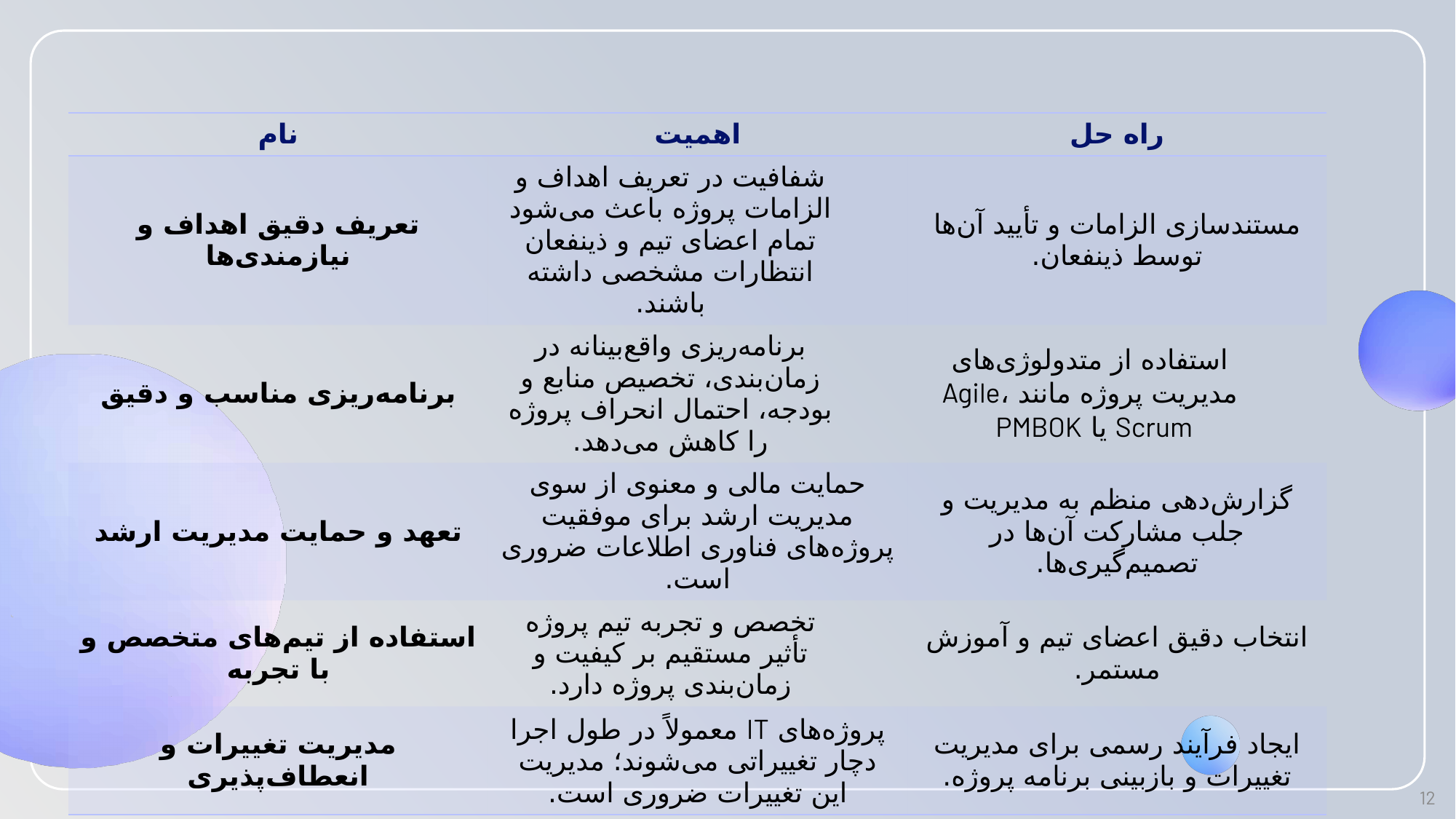

| نام | اهمیت | راه حل |
| --- | --- | --- |
| تعریف دقیق اهداف و نیازمندی‌ها | شفافیت در تعریف اهداف و الزامات پروژه باعث می‌شود تمام اعضای تیم و ذینفعان انتظارات مشخصی داشته باشند. | مستندسازی الزامات و تأیید آن‌ها توسط ذینفعان. |
| برنامه‌ریزی مناسب و دقیق | برنامه‌ریزی واقع‌بینانه در زمان‌بندی، تخصیص منابع و بودجه، احتمال انحراف پروژه را کاهش می‌دهد. | استفاده از متدولوژی‌های مدیریت پروژه مانند Agile، Scrum یا PMBOK |
| تعهد و حمایت مدیریت ارشد | حمایت مالی و معنوی از سوی مدیریت ارشد برای موفقیت پروژه‌های فناوری اطلاعات ضروری است. | گزارش‌دهی منظم به مدیریت و جلب مشارکت آن‌ها در تصمیم‌گیری‌ها. |
| استفاده از تیم‌های متخصص و با تجربه | تخصص و تجربه تیم پروژه تأثیر مستقیم بر کیفیت و زمان‌بندی پروژه دارد. | انتخاب دقیق اعضای تیم و آموزش مستمر. |
| مدیریت تغییرات و انعطاف‌پذیری | پروژه‌های IT معمولاً در طول اجرا دچار تغییراتی می‌شوند؛ مدیریت این تغییرات ضروری است. | ایجاد فرآیند رسمی برای مدیریت تغییرات و بازبینی برنامه پروژه. |
12